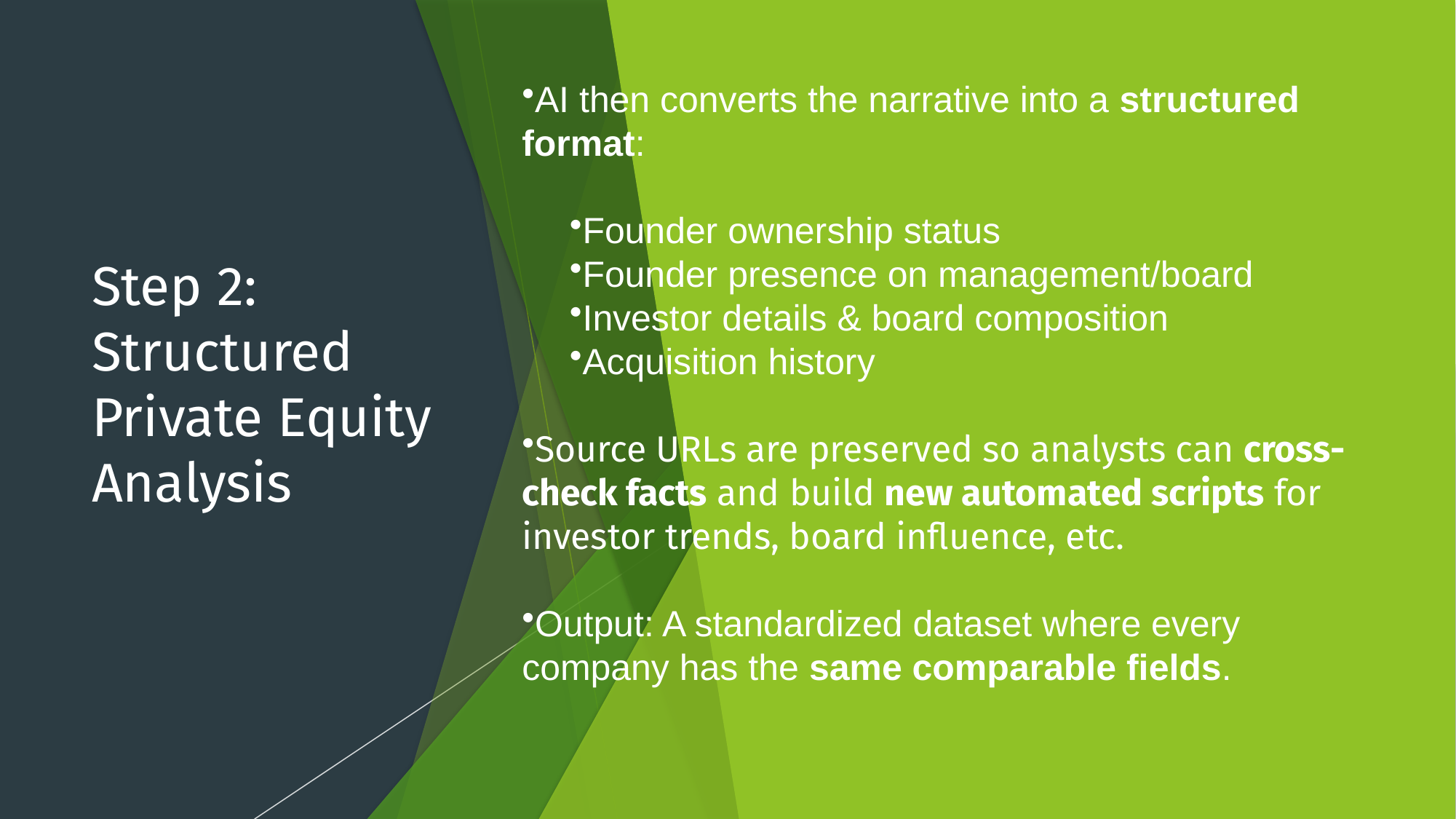

AI then converts the narrative into a structured format:

Founder ownership status
Founder presence on management/board
Investor details & board composition
Acquisition history

Source URLs are preserved so analysts can cross-check facts and build new automated scripts for investor trends, board influence, etc.

Output: A standardized dataset where every company has the same comparable fields.
# Step 2: Structured Private Equity Analysis